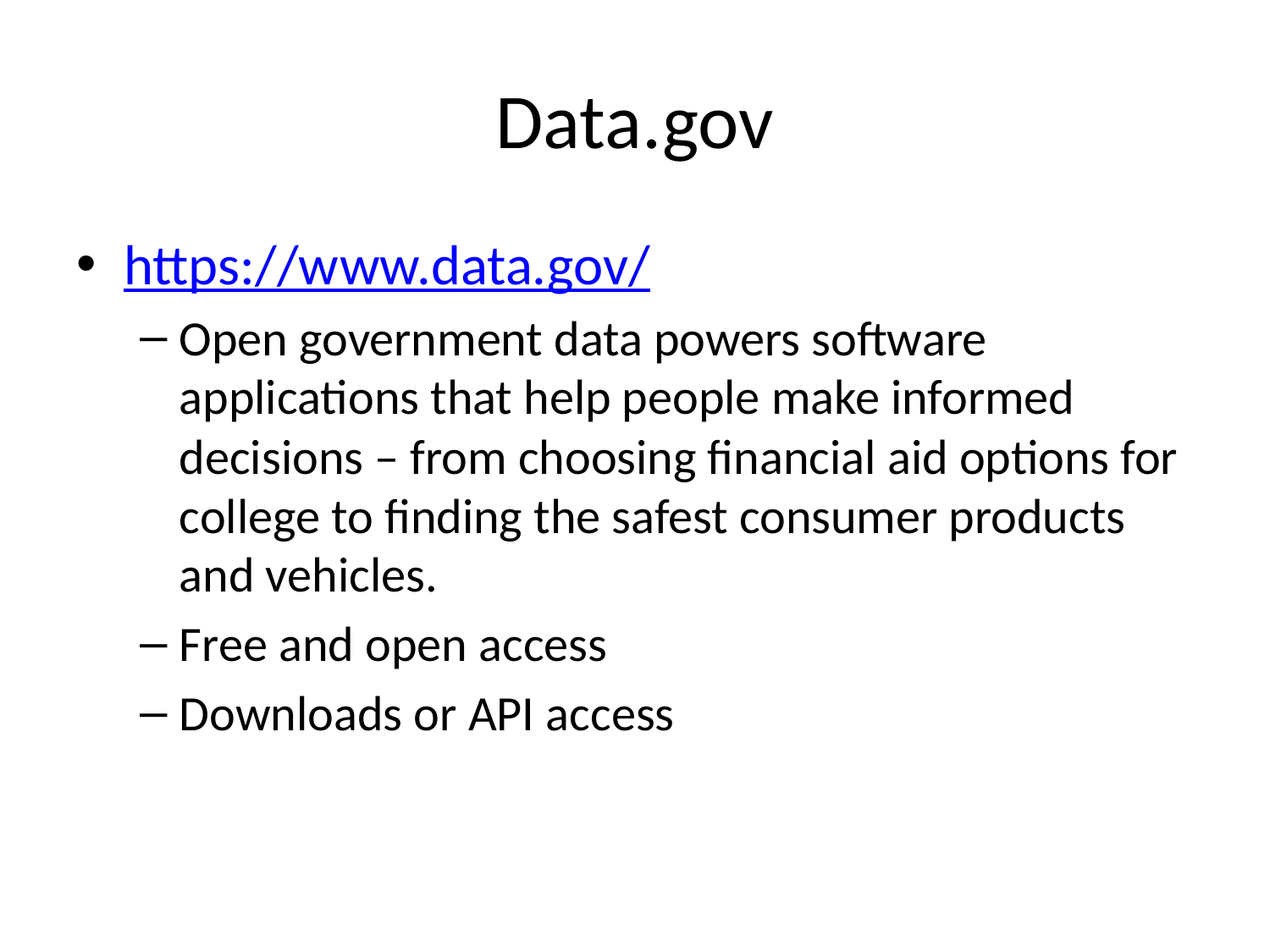

# Data.gov
https://www.data.gov/
Open government data powers software applications that help people make informed decisions – from choosing financial aid options for college to finding the safest consumer products and vehicles.
Free and open access
Downloads or API access